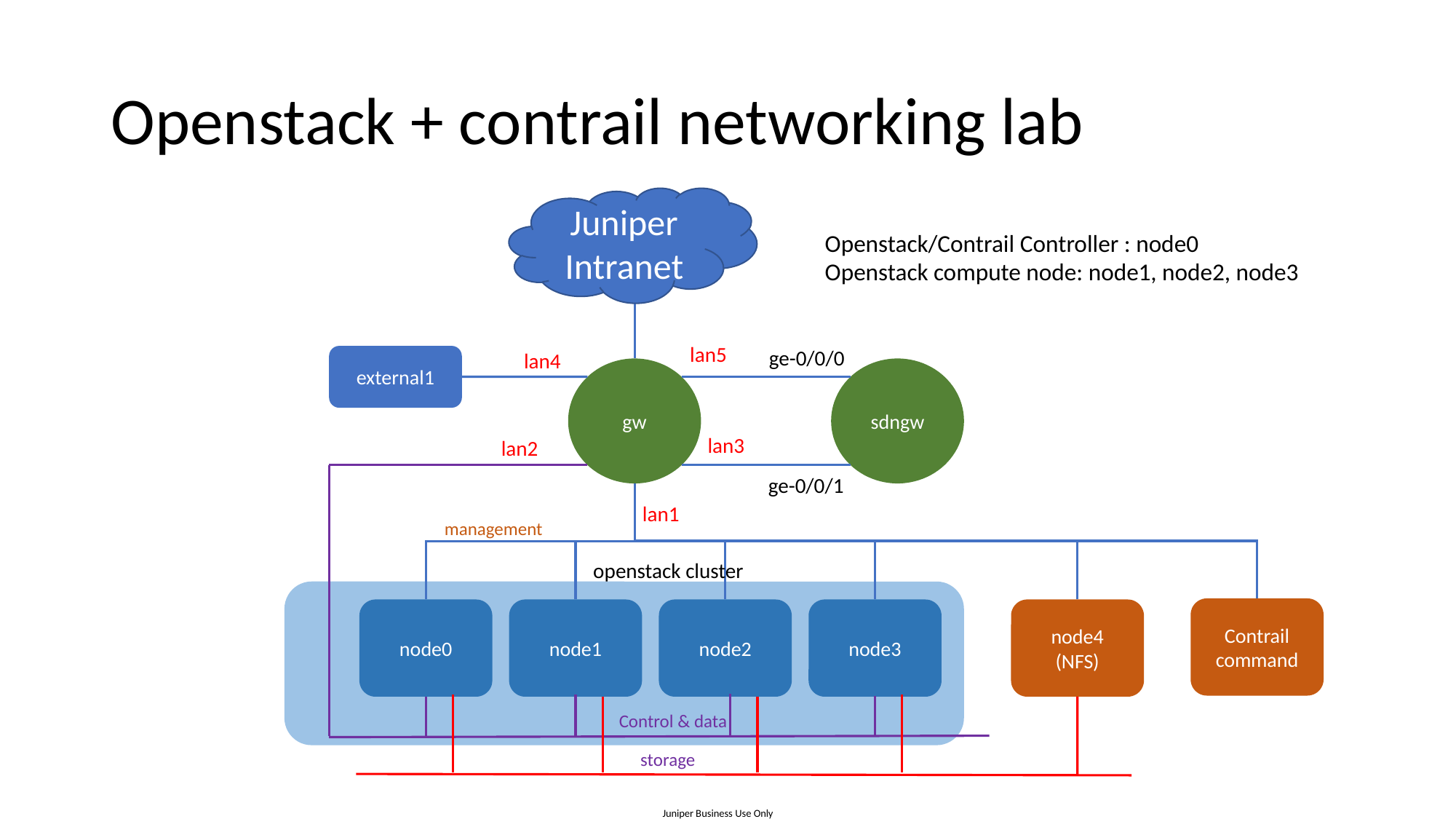

# Openstack + contrail networking lab
Juniper Intranet
Openstack/Contrail Controller : node0
Openstack compute node: node1, node2, node3
lan5
ge-0/0/0
lan4
external1
gw
sdngw
lan3
lan2
ge-0/0/1
lan1
management
openstack cluster

Contrail command
node0
node1
node2
node3
node4
(NFS)
Control & data
storage